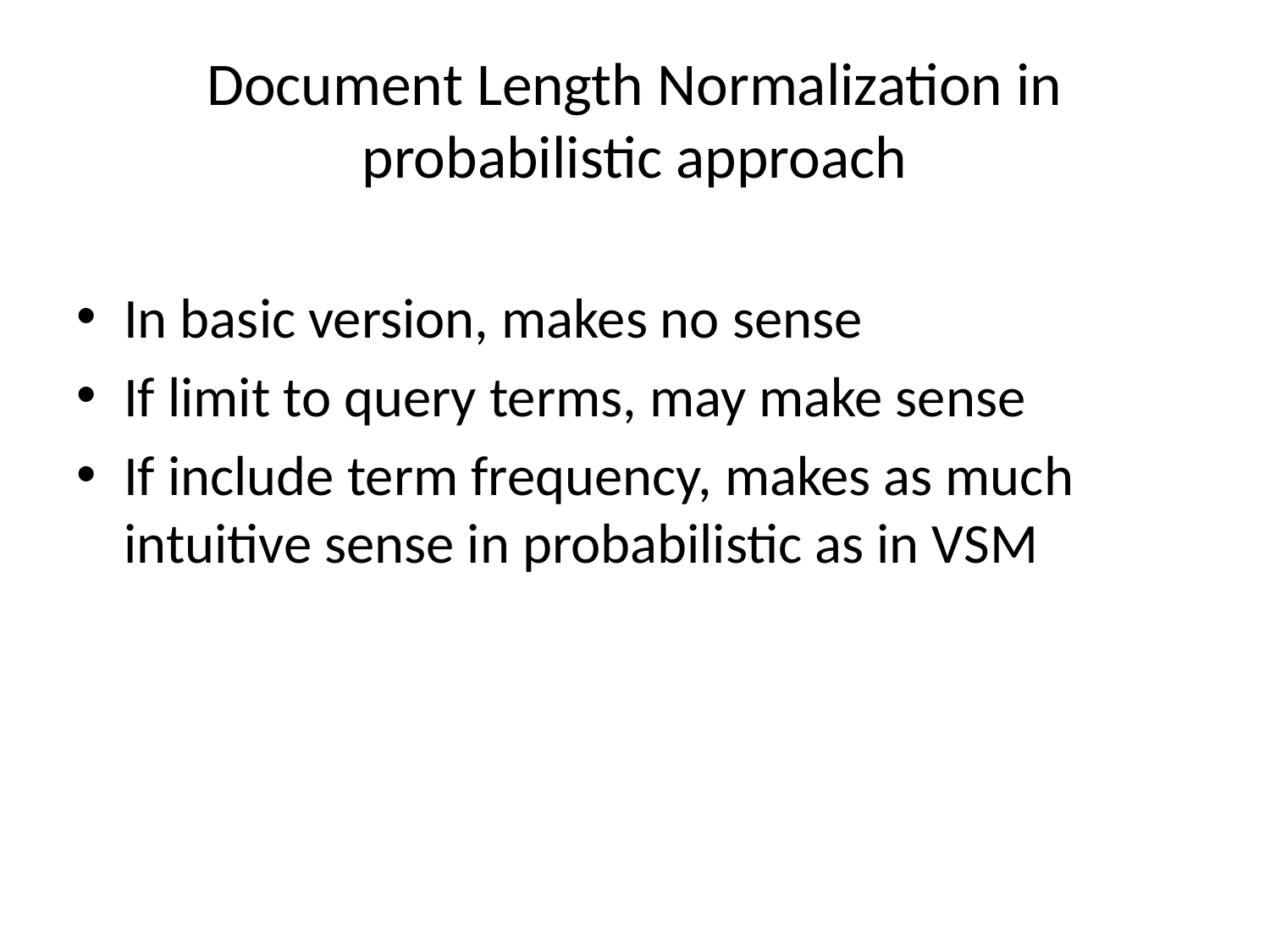

# Document Length Normalization in probabilistic approach
In basic version, makes no sense
If limit to query terms, may make sense
If include term frequency, makes as much intuitive sense in probabilistic as in VSM